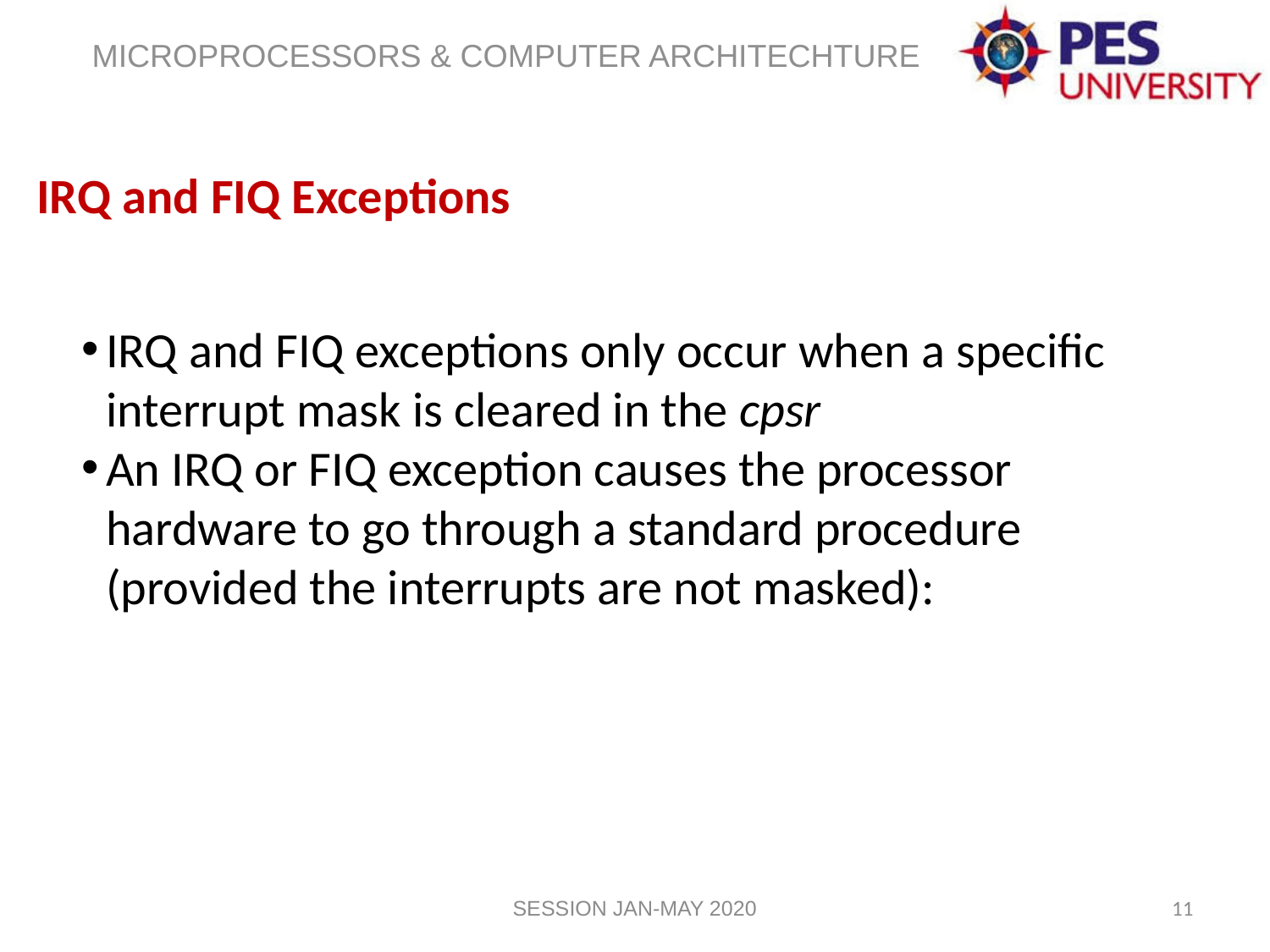

IRQ and FIQ Exceptions
IRQ and FIQ exceptions only occur when a specific interrupt mask is cleared in the cpsr
An IRQ or FIQ exception causes the processor hardware to go through a standard procedure (provided the interrupts are not masked):
SESSION JAN-MAY 2020
11